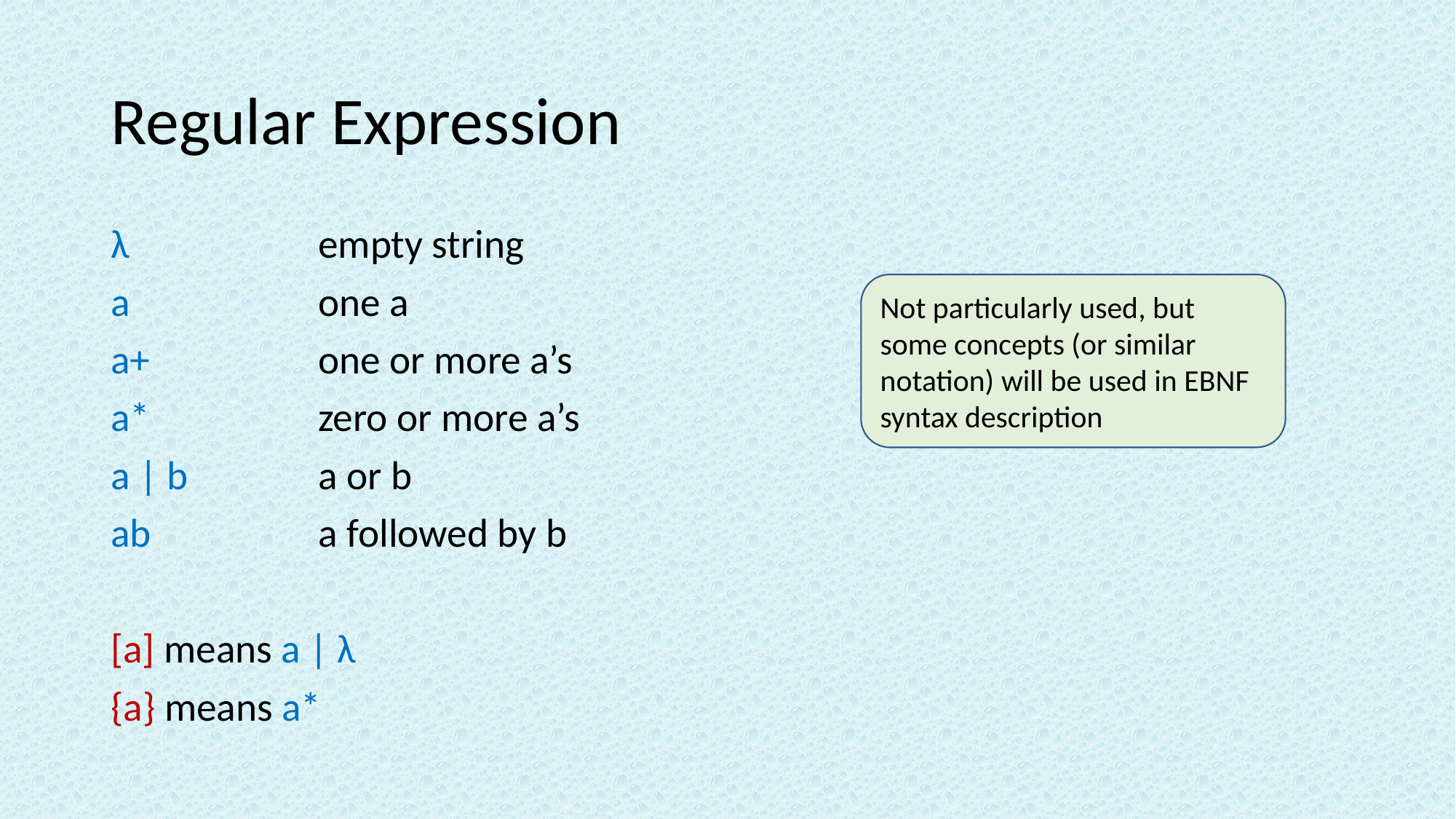

# Regular Expression
λ		empty string
a		one a
a+		one or more a’s
a*		zero or more a’s
a | b   	a or b
ab		a followed by b

[a] means a | λ
{a} means a*
Not particularly used, but some concepts (or similar notation) will be used in EBNF syntax description